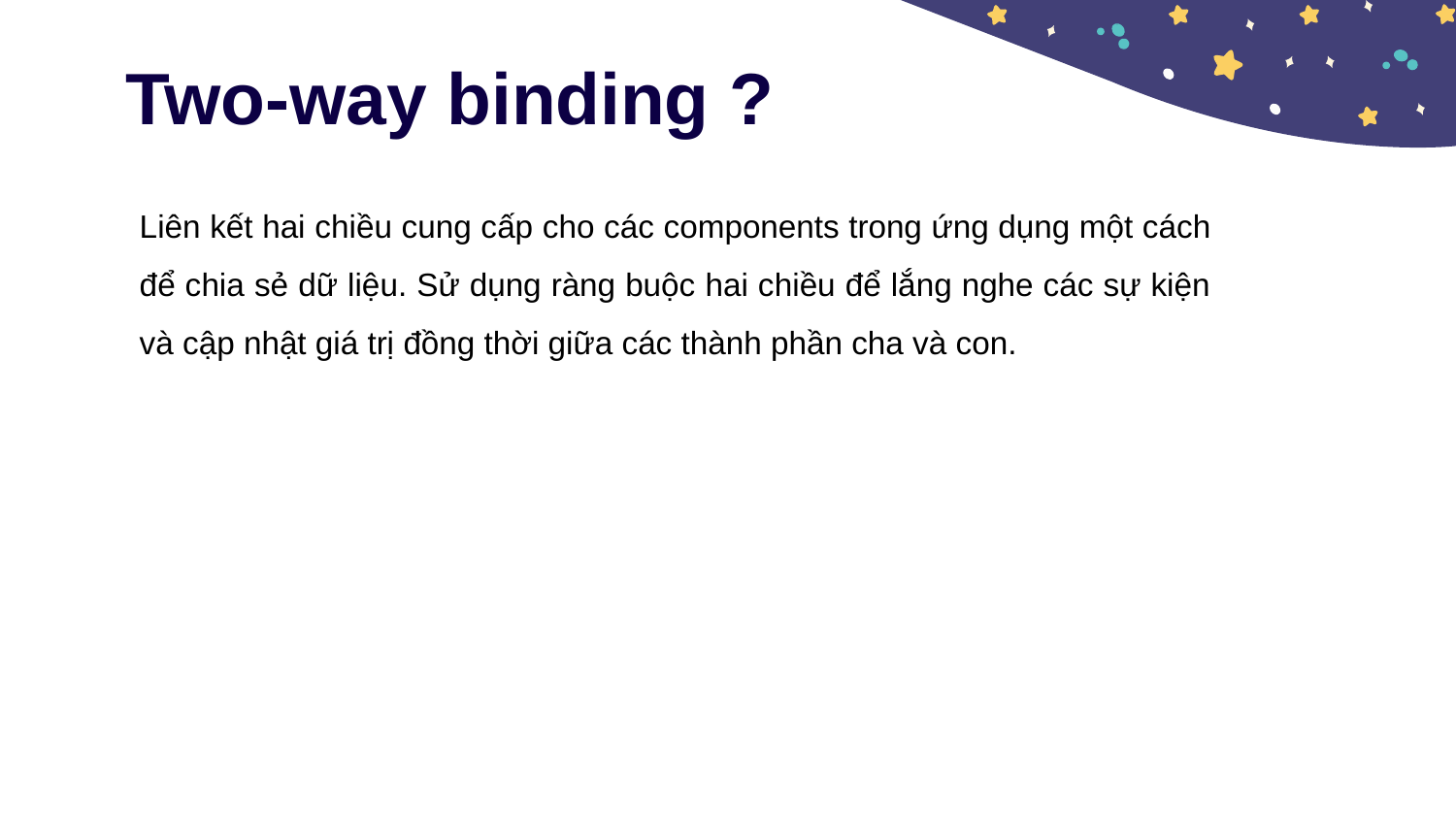

# Two-way binding ?
Liên kết hai chiều cung cấp cho các components trong ứng dụng một cách để chia sẻ dữ liệu. Sử dụng ràng buộc hai chiều để lắng nghe các sự kiện và cập nhật giá trị đồng thời giữa các thành phần cha và con.